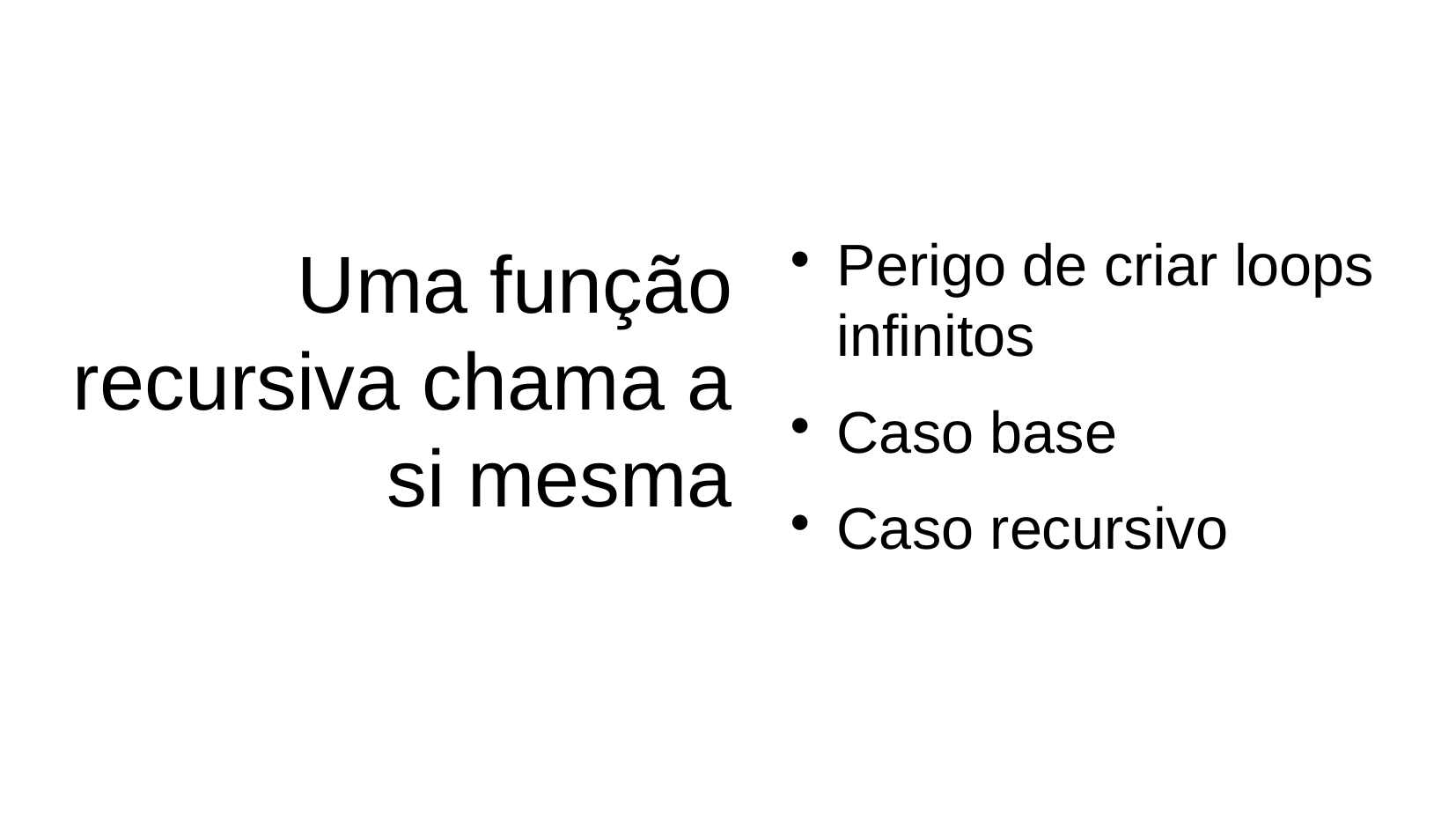

Perigo de criar loops infinitos
Caso base
Caso recursivo
# Uma função recursiva chama a si mesma